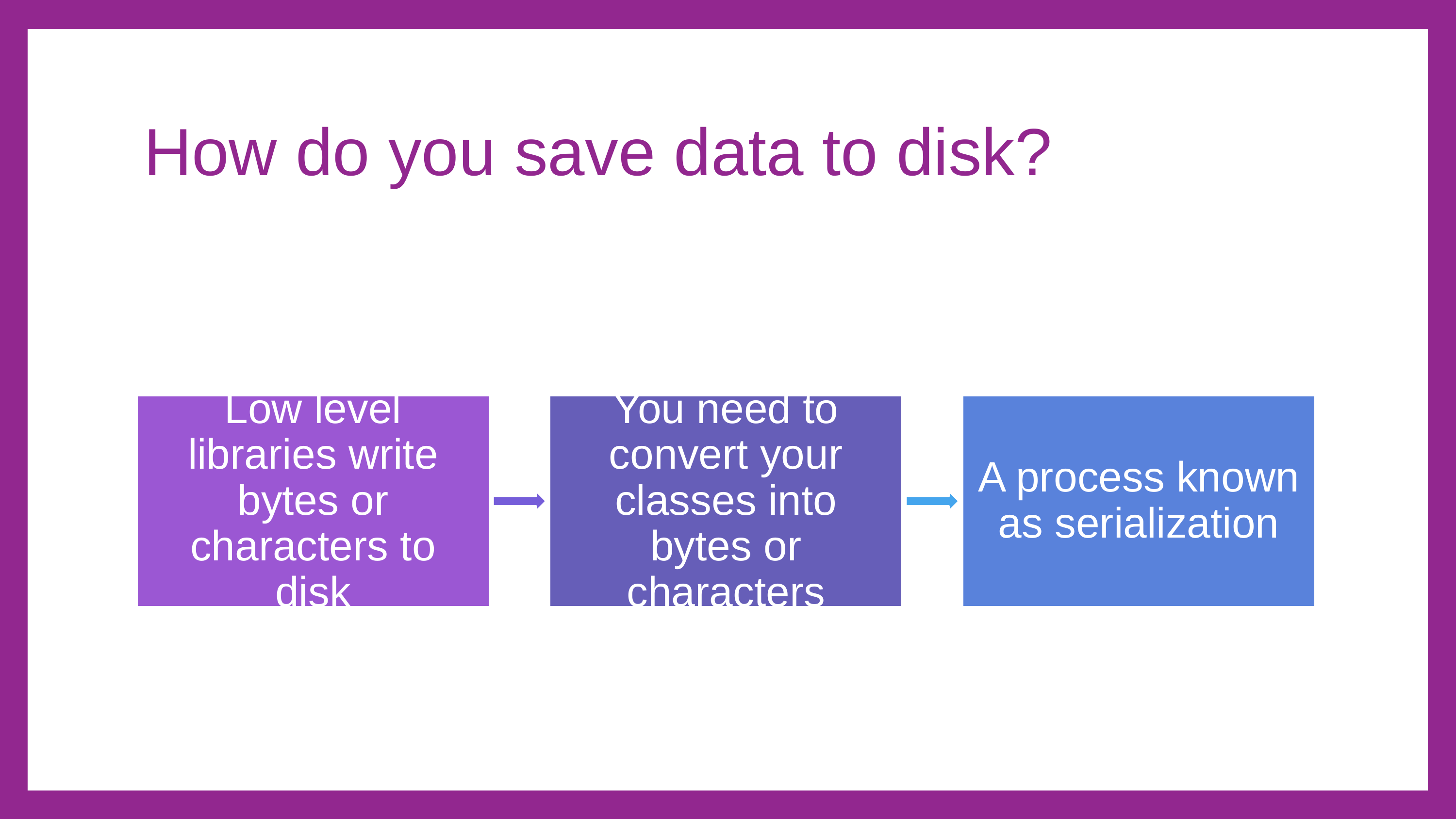

# How do you save data to disk?
Low level libraries write bytes or characters to disk
You need to convert your classes into bytes or characters
A process known as serialization